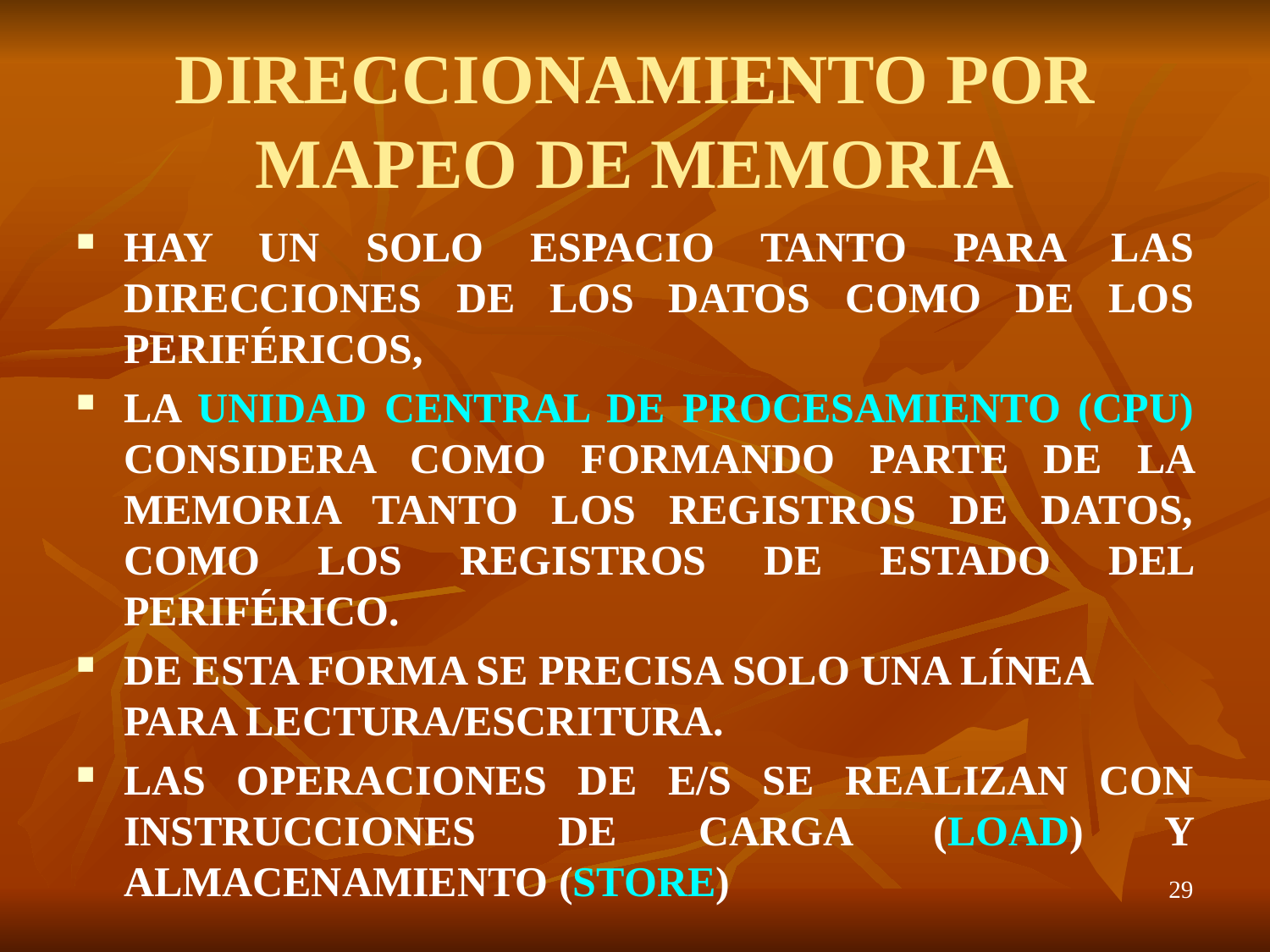

# DIRECCIONAMIENTO POR MAPEO DE MEMORIA
HAY UN SOLO ESPACIO TANTO PARA LAS DIRECCIONES DE LOS DATOS COMO DE LOS PERIFÉRICOS,
LA UNIDAD CENTRAL DE PROCESAMIENTO (CPU) CONSIDERA COMO FORMANDO PARTE DE LA MEMORIA TANTO LOS REGISTROS DE DATOS, COMO LOS REGISTROS DE ESTADO DEL PERIFÉRICO.
DE ESTA FORMA SE PRECISA SOLO UNA LÍNEA PARA LECTURA/ESCRITURA.
las operaciones de E/S se realizan con instrucciones de CARGA (load) y ALMACENAMIENTO (store)
29